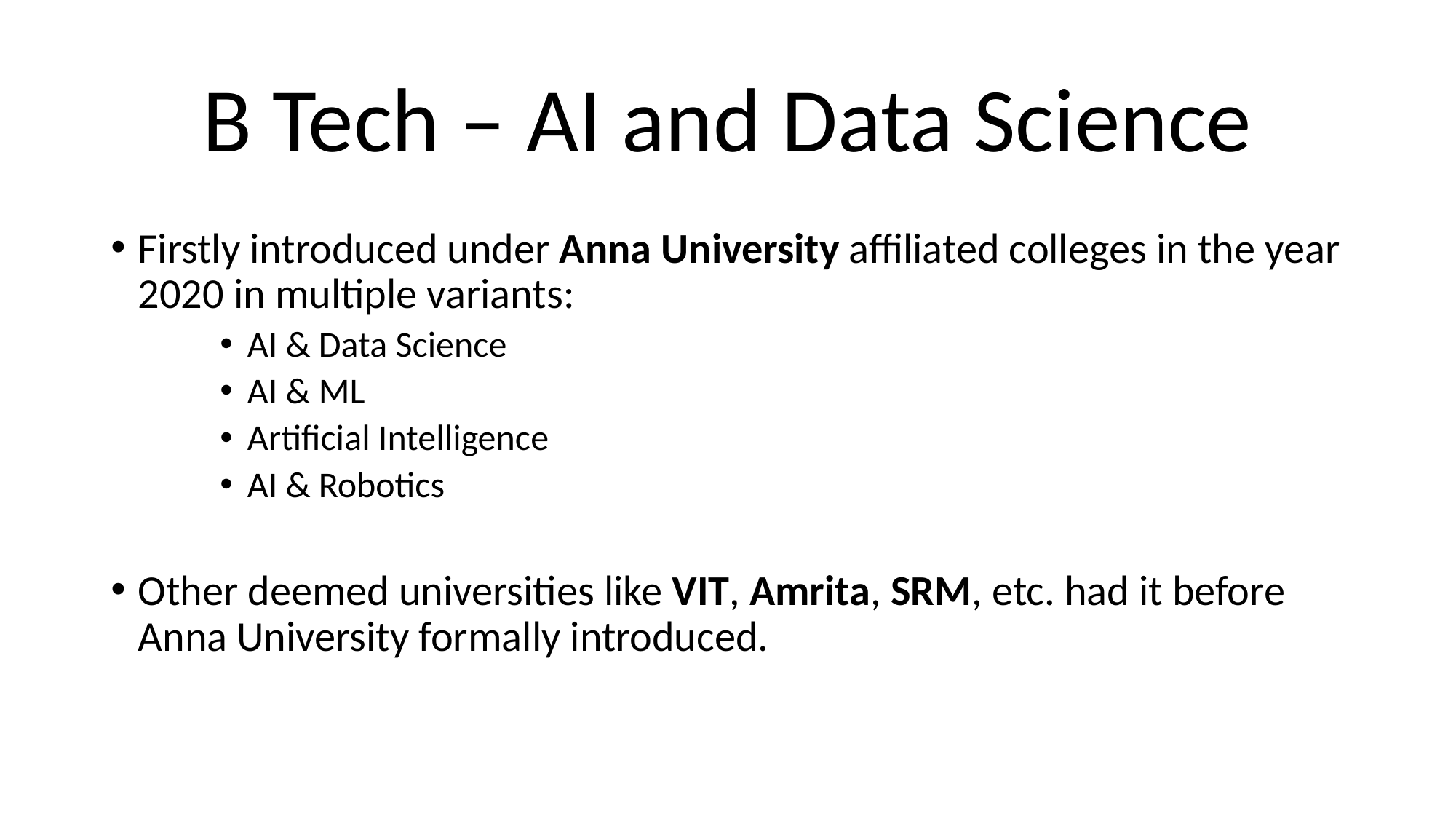

# B Tech – AI and Data Science
Firstly introduced under Anna University affiliated colleges in the year 2020 in multiple variants:
AI & Data Science
AI & ML
Artificial Intelligence
AI & Robotics

Other deemed universities like VIT, Amrita, SRM, etc. had it before Anna University formally introduced.